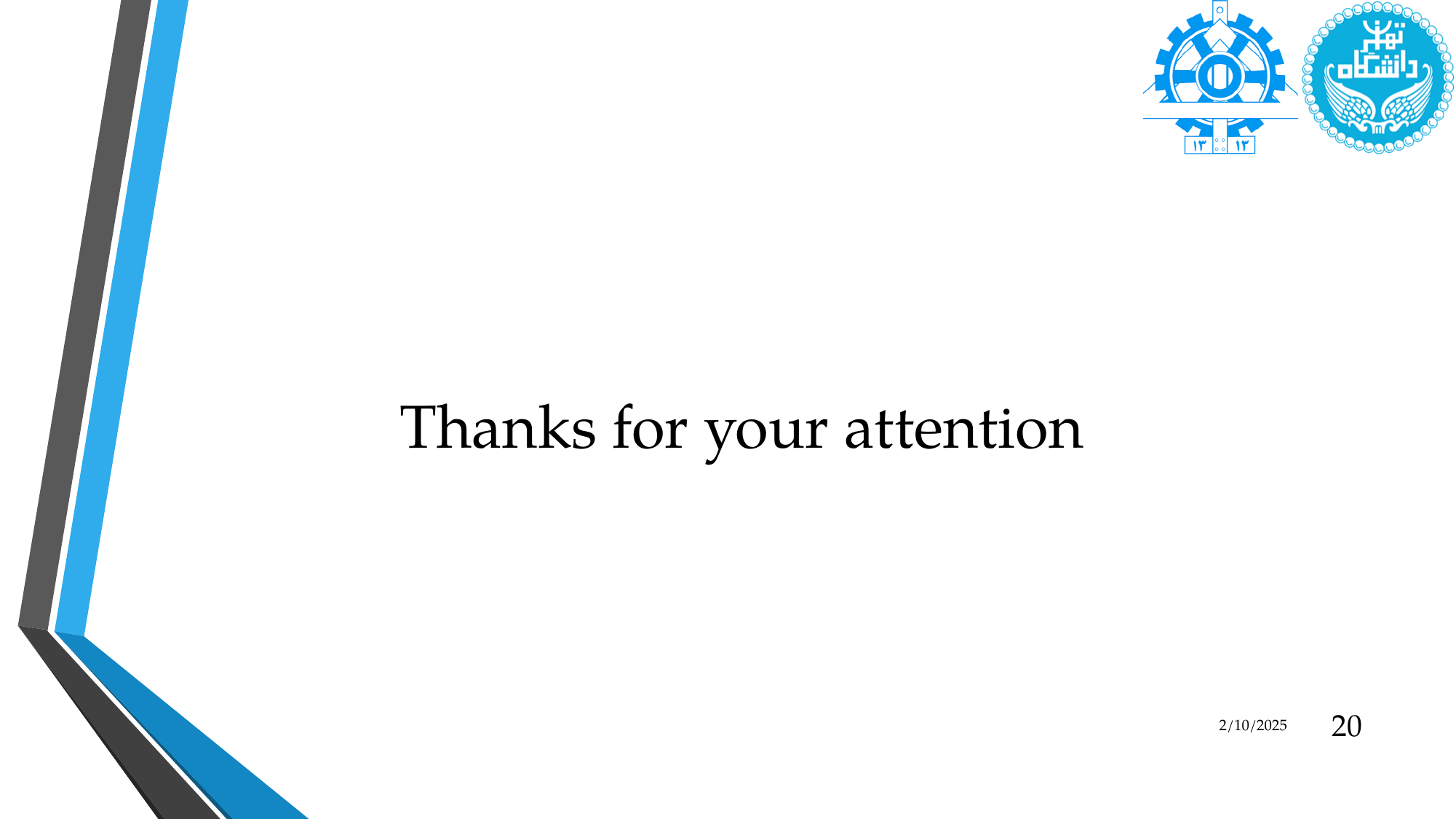

# Thanks for your attention
2/10/2025
20